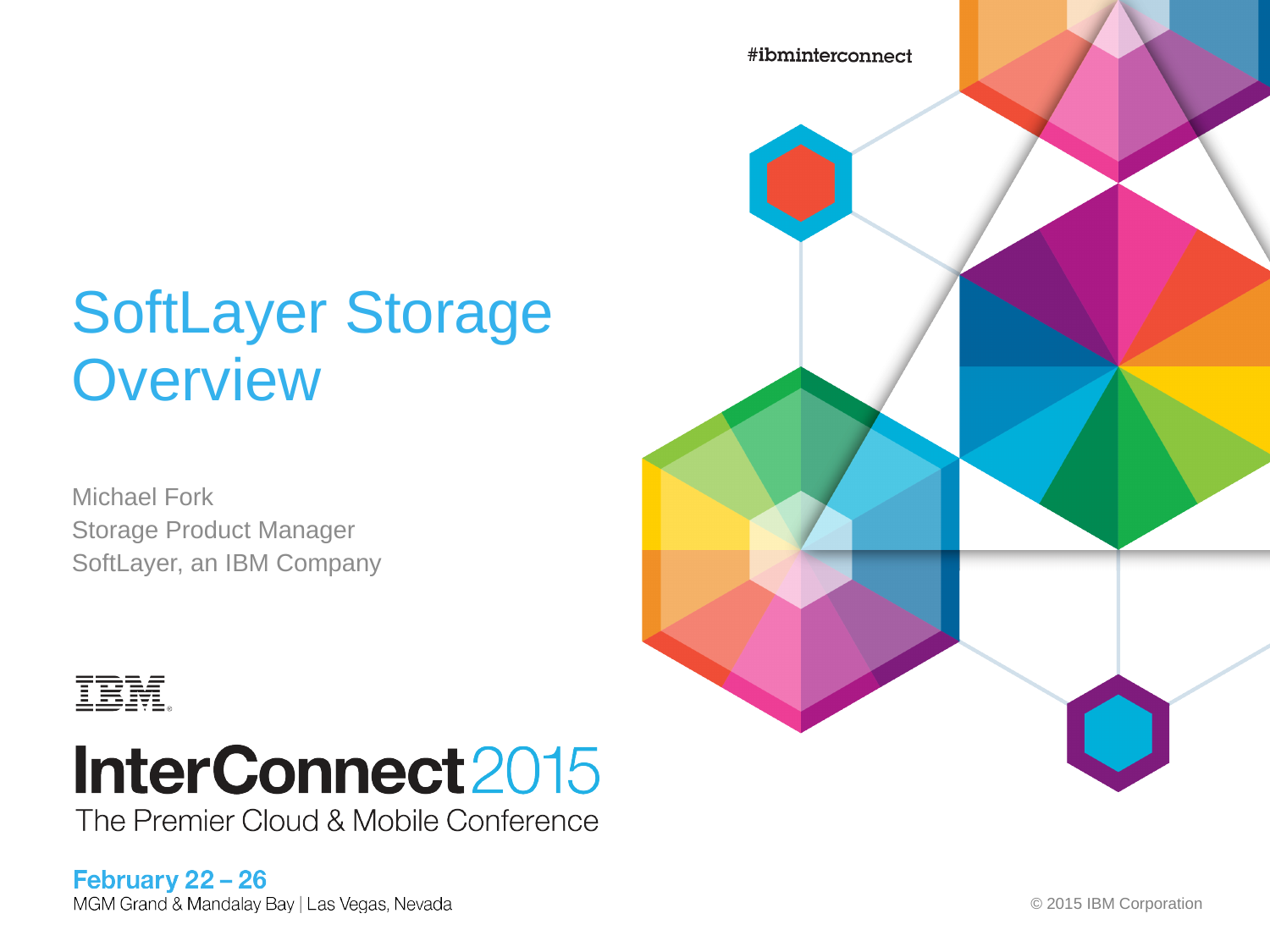

# SoftLayer Storage Overview
Michael Fork
Storage Product Manager
SoftLayer, an IBM Company